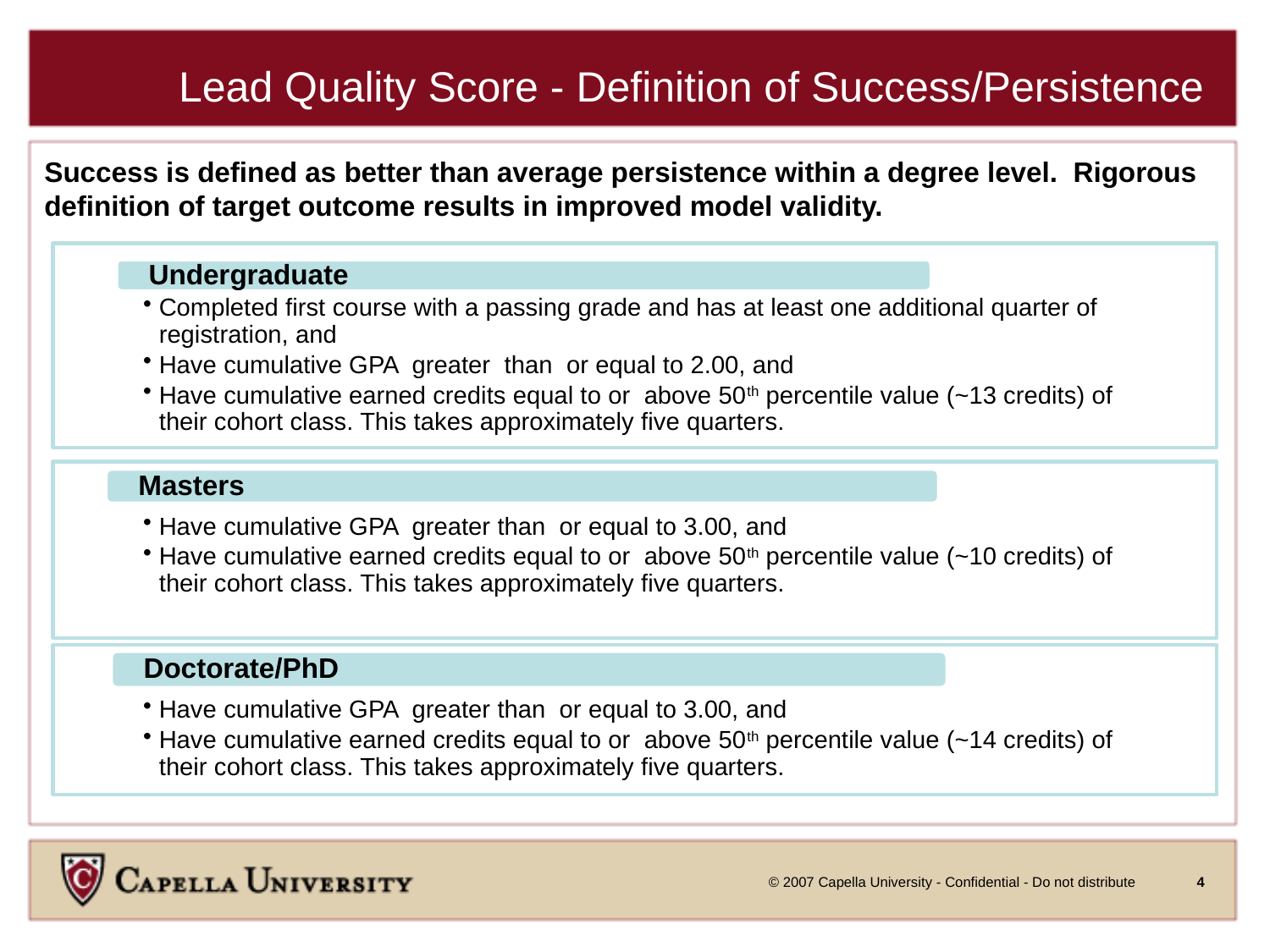

# Lead Quality Score - Definition of Success/Persistence
Success is defined as better than average persistence within a degree level.  Rigorous definition of target outcome results in improved model validity.
Completed first course with a passing grade and has at least one additional quarter of registration, and
Have cumulative GPA  greater  than  or equal to 2.00, and
Have cumulative earned credits equal to or  above 50th percentile value (~13 credits) of  their cohort class. This takes approximately five quarters.
Undergraduate
Have cumulative GPA  greater than  or equal to 3.00, and
Have cumulative earned credits equal to or  above 50th percentile value (~10 credits) of  their cohort class. This takes approximately five quarters.
Masters
Have cumulative GPA  greater than  or equal to 3.00, and
Have cumulative earned credits equal to or  above 50th percentile value (~14 credits) of  their cohort class. This takes approximately five quarters.
Doctorate/PhD